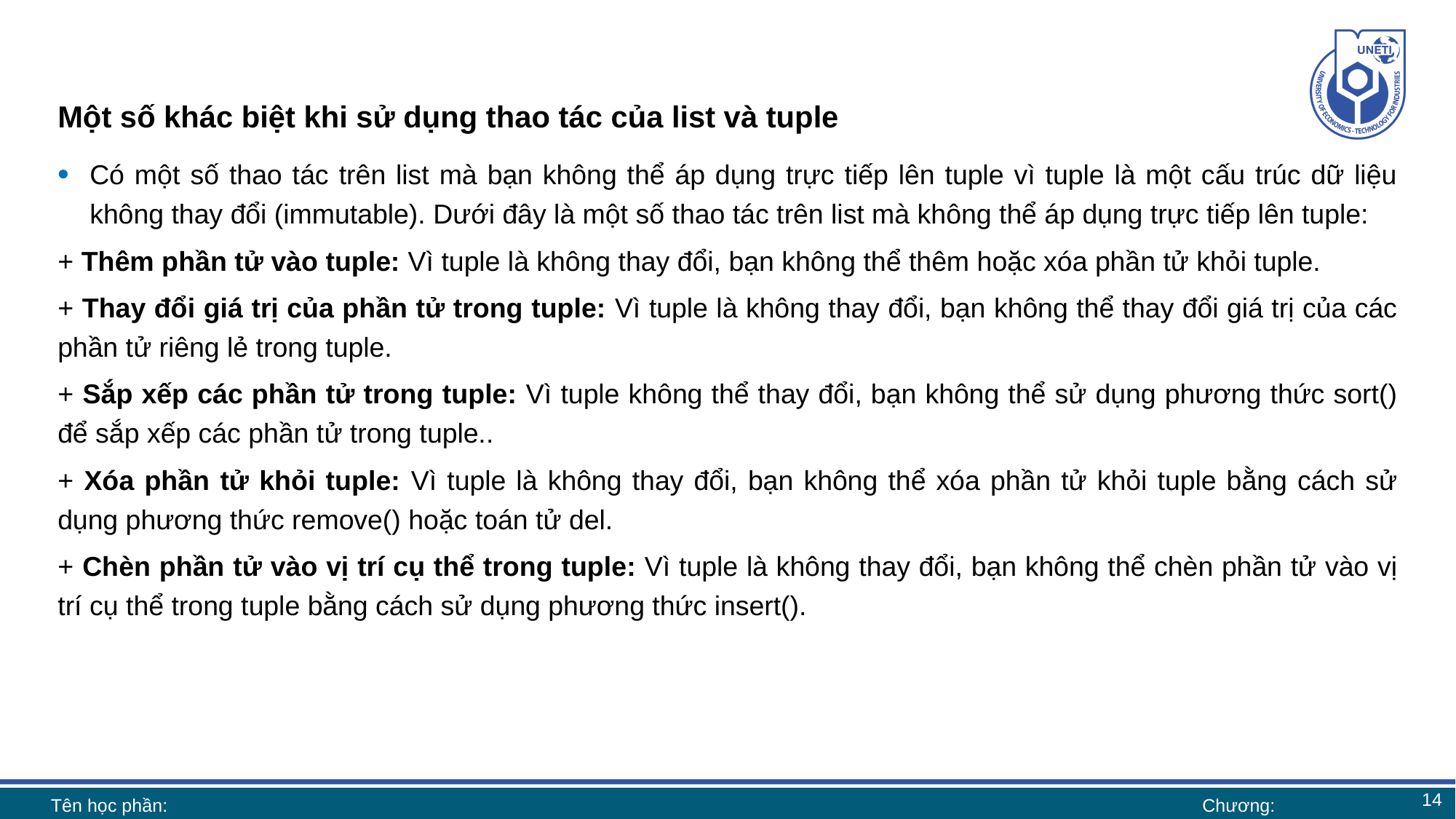

# Một số khác biệt khi sử dụng thao tác của list và tuple
Có một số thao tác trên list mà bạn không thể áp dụng trực tiếp lên tuple vì tuple là một cấu trúc dữ liệu không thay đổi (immutable). Dưới đây là một số thao tác trên list mà không thể áp dụng trực tiếp lên tuple:
+ Thêm phần tử vào tuple: Vì tuple là không thay đổi, bạn không thể thêm hoặc xóa phần tử khỏi tuple.
+ Thay đổi giá trị của phần tử trong tuple: Vì tuple là không thay đổi, bạn không thể thay đổi giá trị của các phần tử riêng lẻ trong tuple.
+ Sắp xếp các phần tử trong tuple: Vì tuple không thể thay đổi, bạn không thể sử dụng phương thức sort() để sắp xếp các phần tử trong tuple..
+ Xóa phần tử khỏi tuple: Vì tuple là không thay đổi, bạn không thể xóa phần tử khỏi tuple bằng cách sử dụng phương thức remove() hoặc toán tử del.
+ Chèn phần tử vào vị trí cụ thể trong tuple: Vì tuple là không thay đổi, bạn không thể chèn phần tử vào vị trí cụ thể trong tuple bằng cách sử dụng phương thức insert().
14
Tên học phần:
Chương: